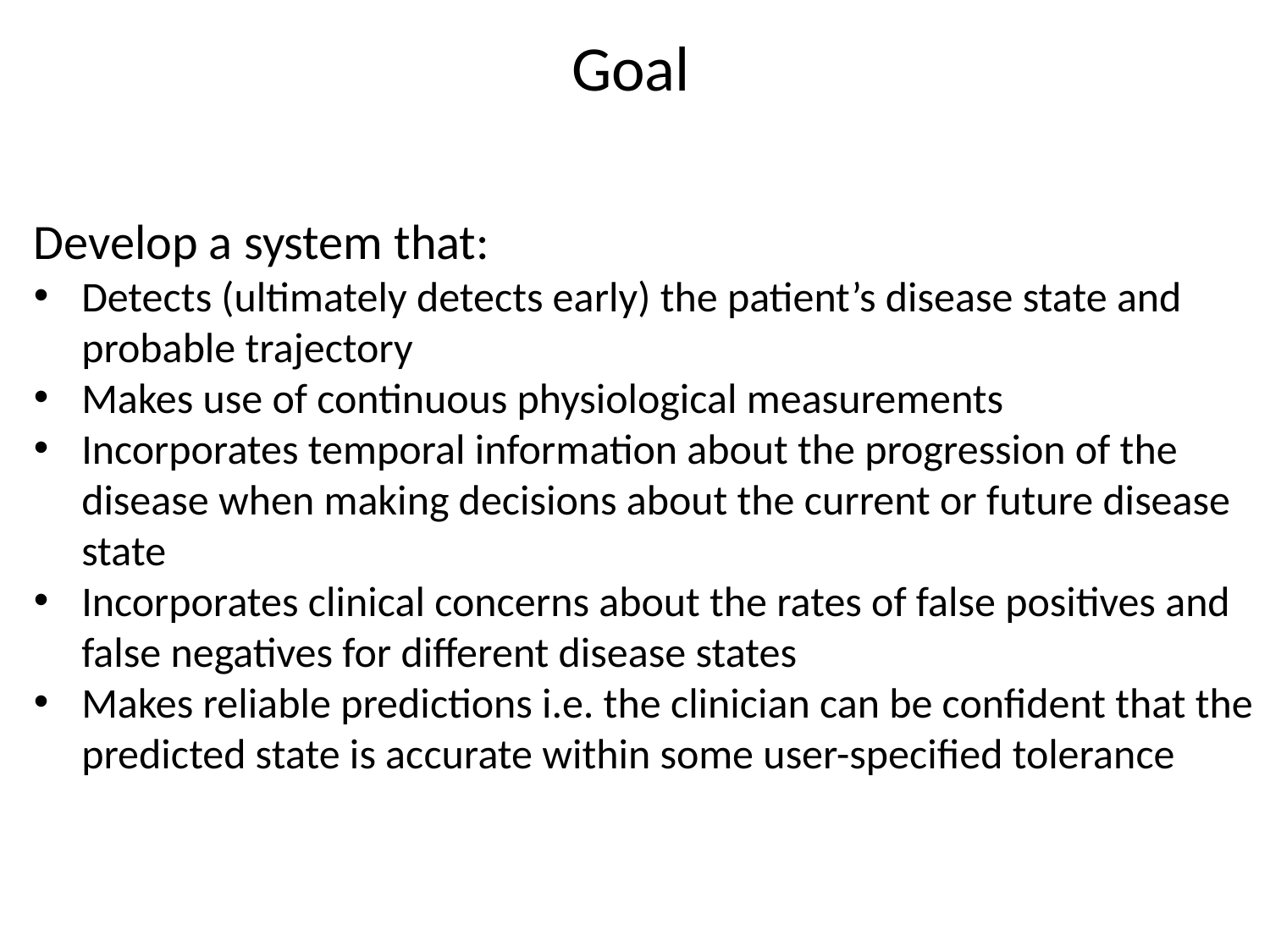

Goal
Develop a system that:
Detects (ultimately detects early) the patient’s disease state and probable trajectory
Makes use of continuous physiological measurements
Incorporates temporal information about the progression of the disease when making decisions about the current or future disease state
Incorporates clinical concerns about the rates of false positives and false negatives for different disease states
Makes reliable predictions i.e. the clinician can be confident that the predicted state is accurate within some user-specified tolerance